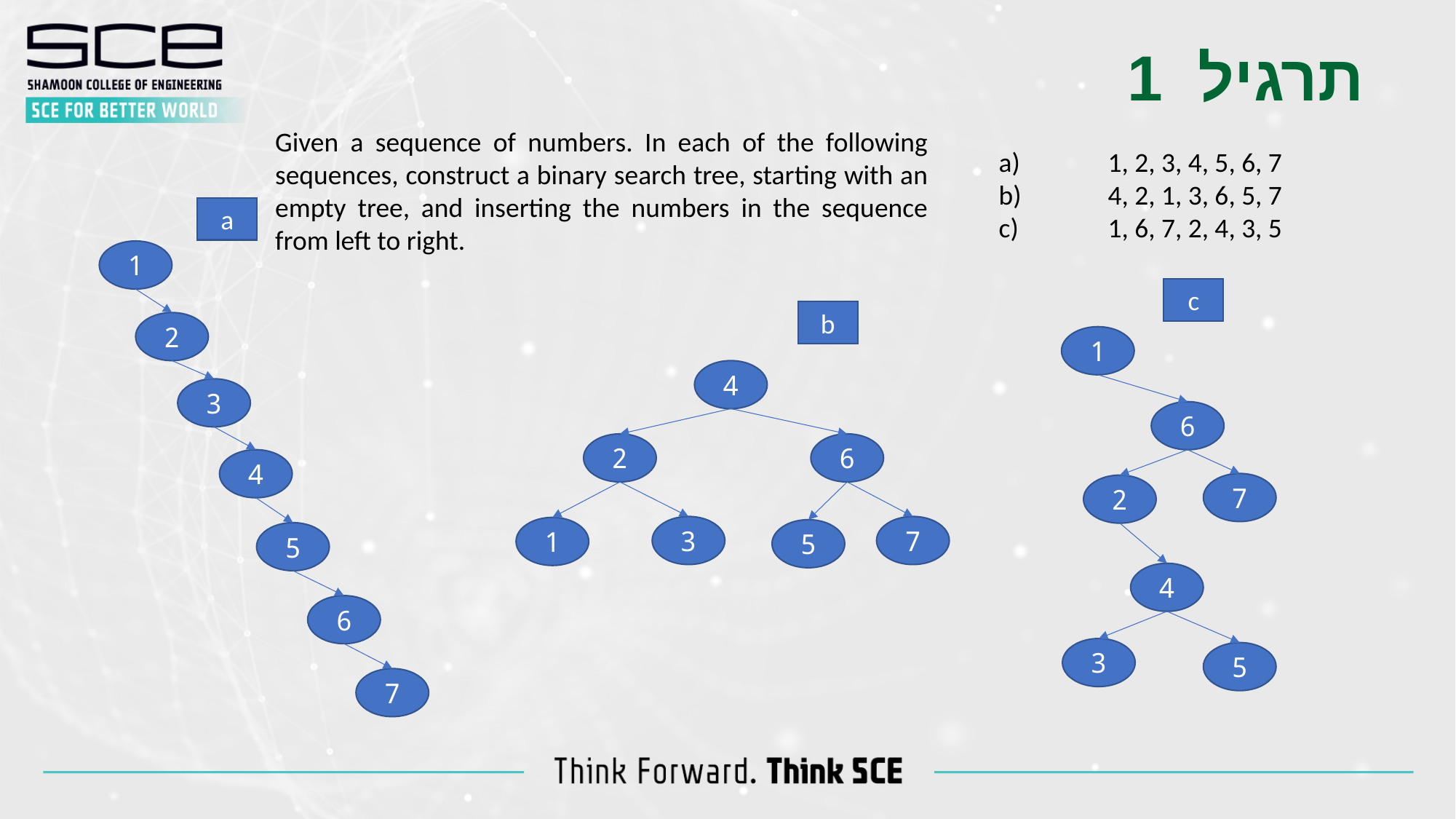

תרגיל  1
Given a sequence of numbers. In each of the following sequences, construct a binary search tree, starting with an empty tree, and inserting the numbers in the sequence from left to right.

a)	1, 2, 3, 4, 5, 6, 7
b)	4, 2, 1, 3, 6, 5, 7
c)	1, 6, 7, 2, 4, 3, 5
a
1
c
b
2
1
4
3
6
2
6
4
7
2
3
7
1
5
5
4
6
3
5
7